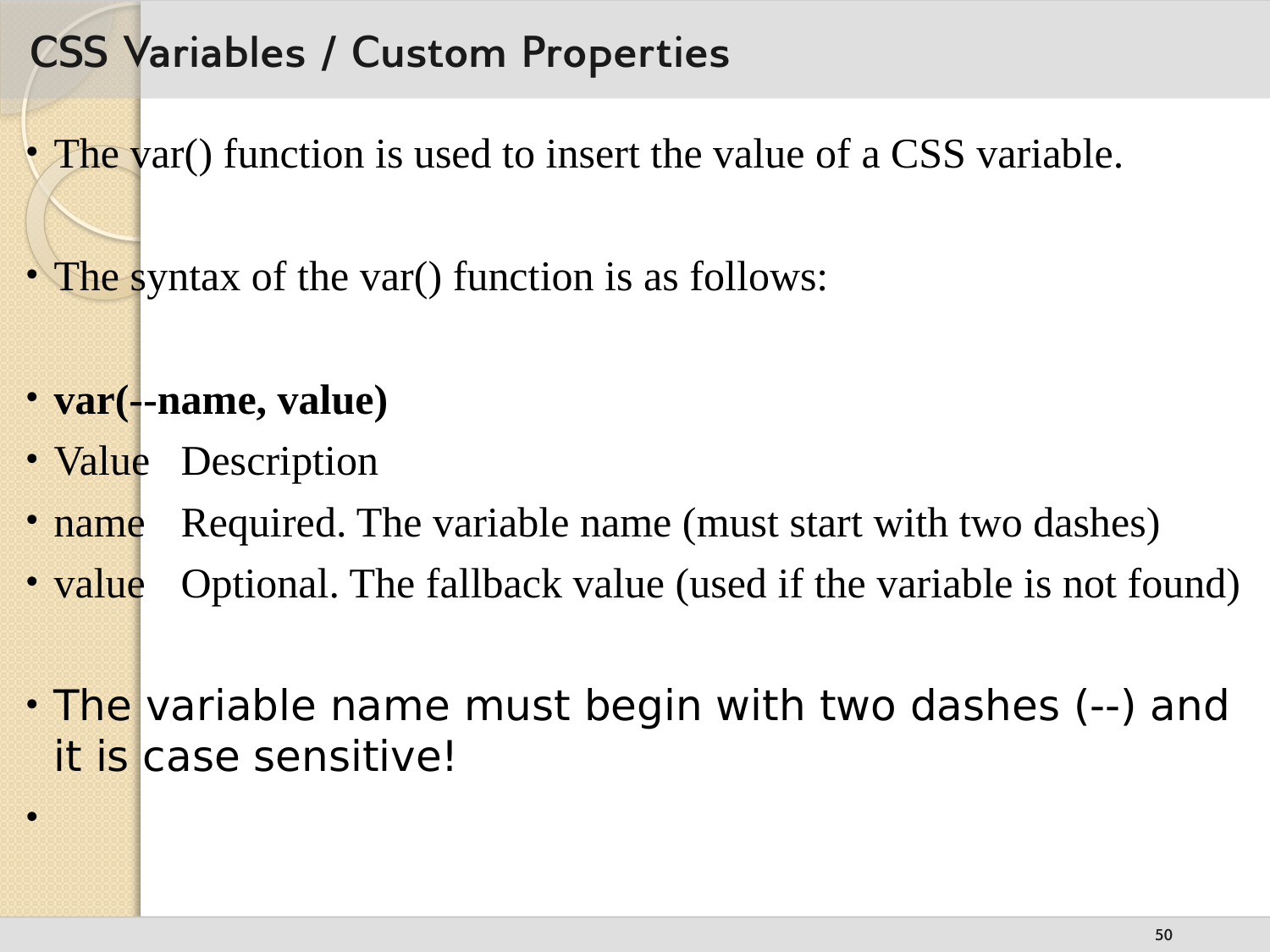

# CSS Variables / Custom Properties
The var() function is used to insert the value of a CSS variable.

The syntax of the var() function is as follows:

var(--name, value)
Value	Description
name	Required. The variable name (must start with two dashes)
value	Optional. The fallback value (used if the variable is not found)

The variable name must begin with two dashes (--) and it is case sensitive!